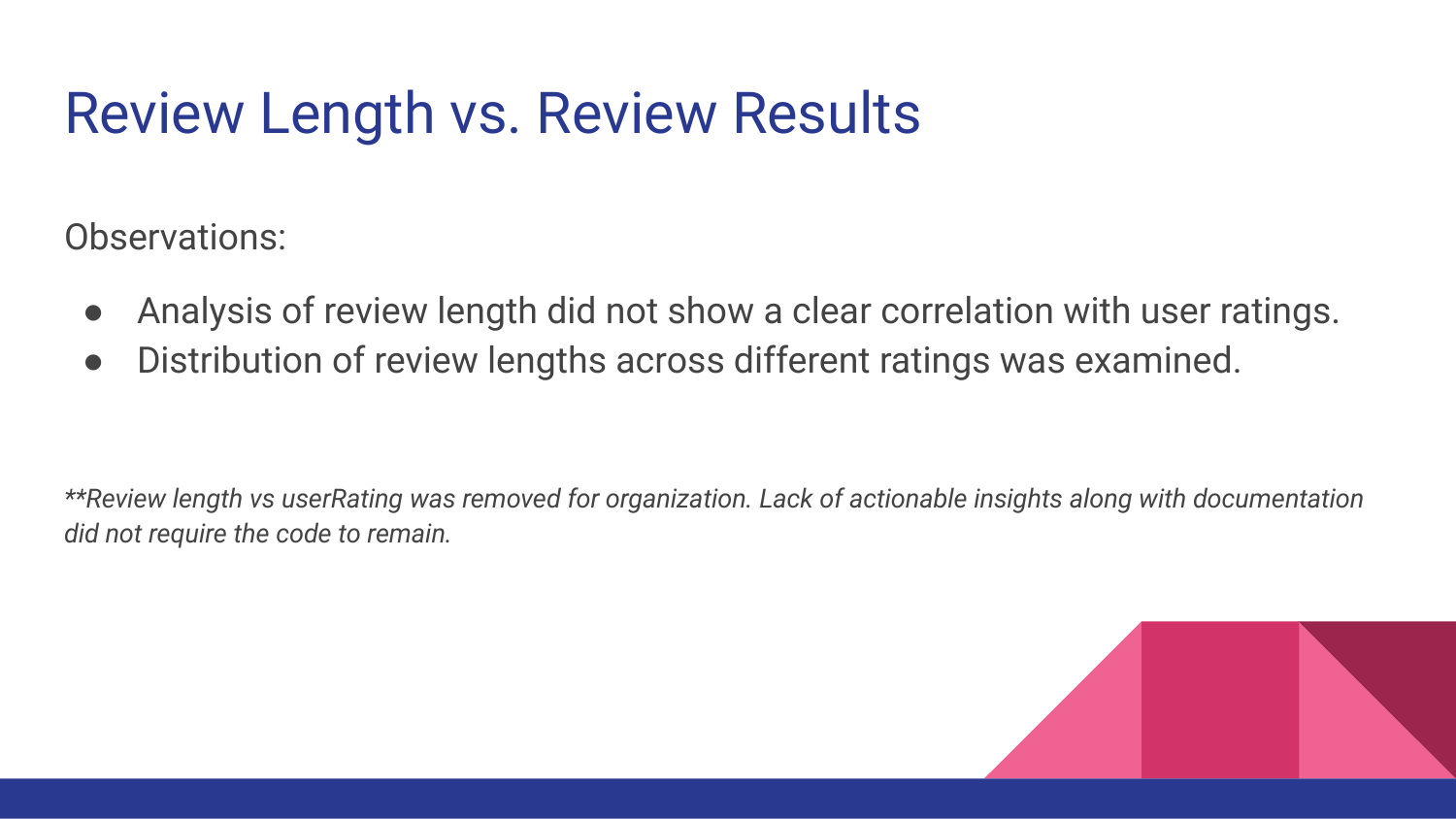

# Review Length vs. Review Results
Observations:
Analysis of review length did not show a clear correlation with user ratings.
Distribution of review lengths across different ratings was examined.

**Review length vs userRating was removed for organization. Lack of actionable insights along with documentation did not require the code to remain.